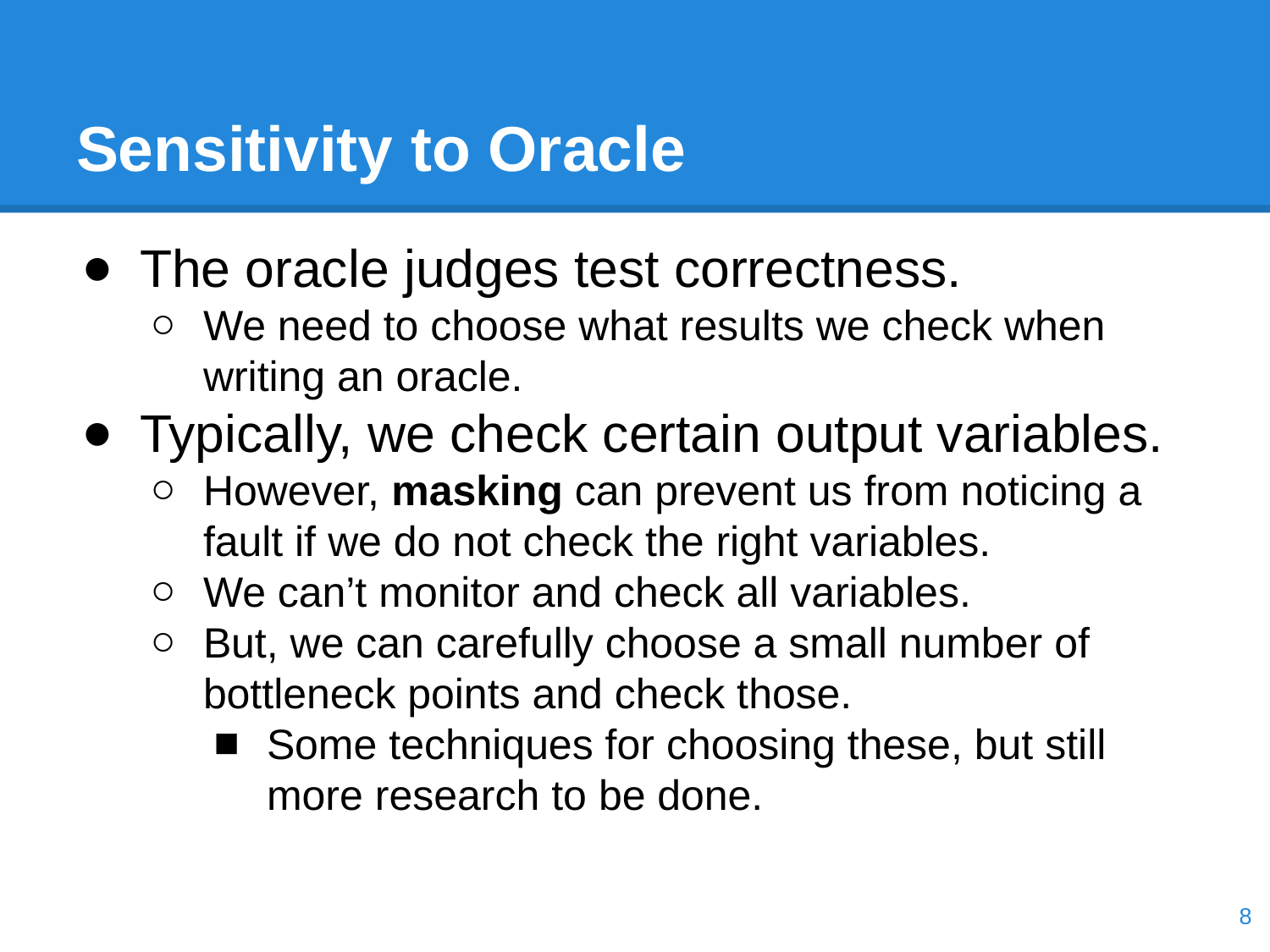

# Sensitivity to Oracle
The oracle judges test correctness.
We need to choose what results we check when writing an oracle.
Typically, we check certain output variables.
However, masking can prevent us from noticing a fault if we do not check the right variables.
We can’t monitor and check all variables.
But, we can carefully choose a small number of bottleneck points and check those.
Some techniques for choosing these, but still more research to be done.
8